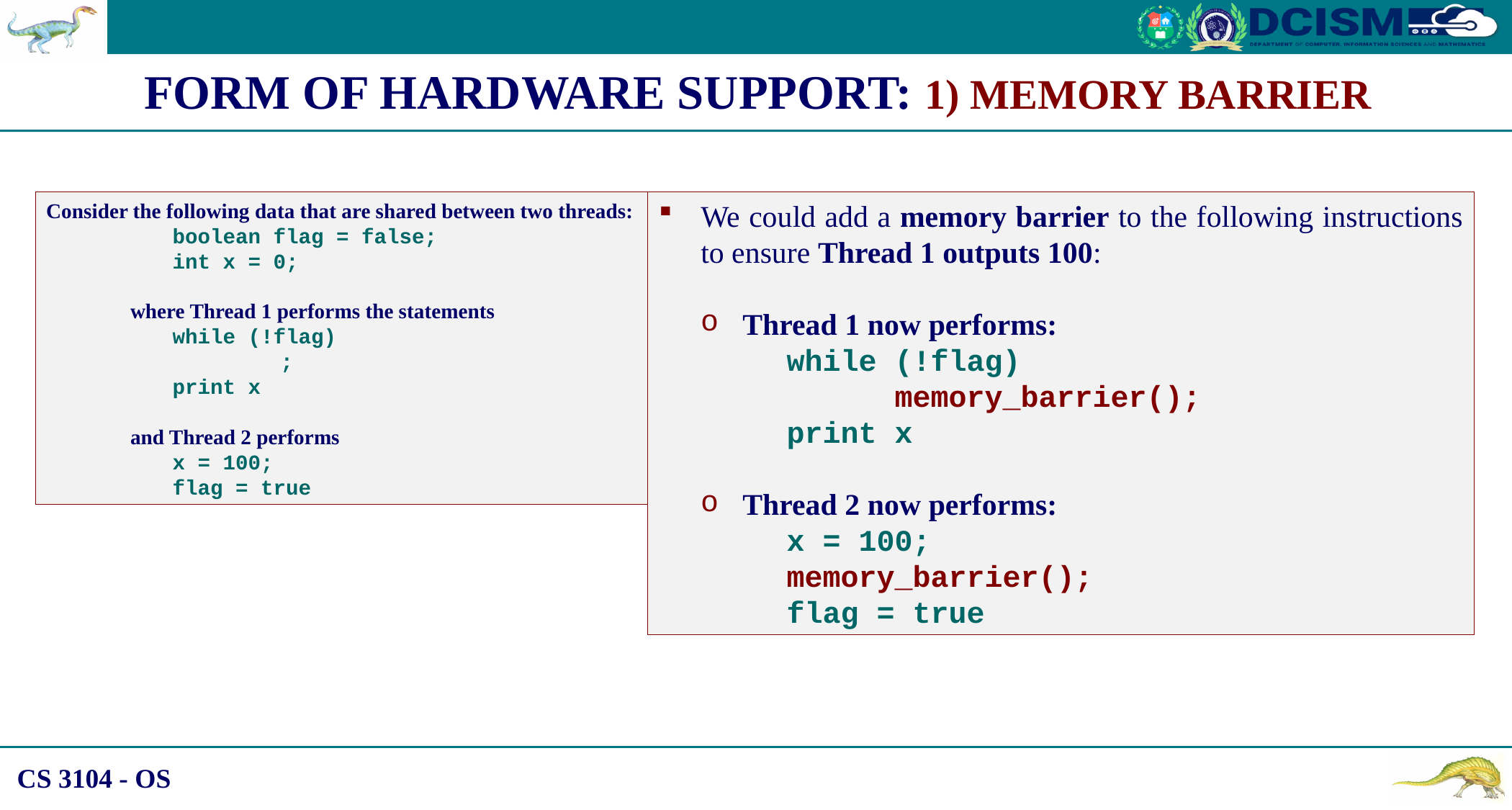

FORM OF HARDWARE SUPPORT: 1) MEMORY BARRIER
Consider the following data that are shared between two threads:
boolean flag = false;
int x = 0;

where Thread 1 performs the statements
while (!flag)
	;
print x

and Thread 2 performs
x = 100;
flag = true
We could add a memory barrier to the following instructions to ensure Thread 1 outputs 100:

Thread 1 now performs:
while (!flag)
	memory_barrier();
print x

Thread 2 now performs:
x = 100;
memory_barrier();
flag = true